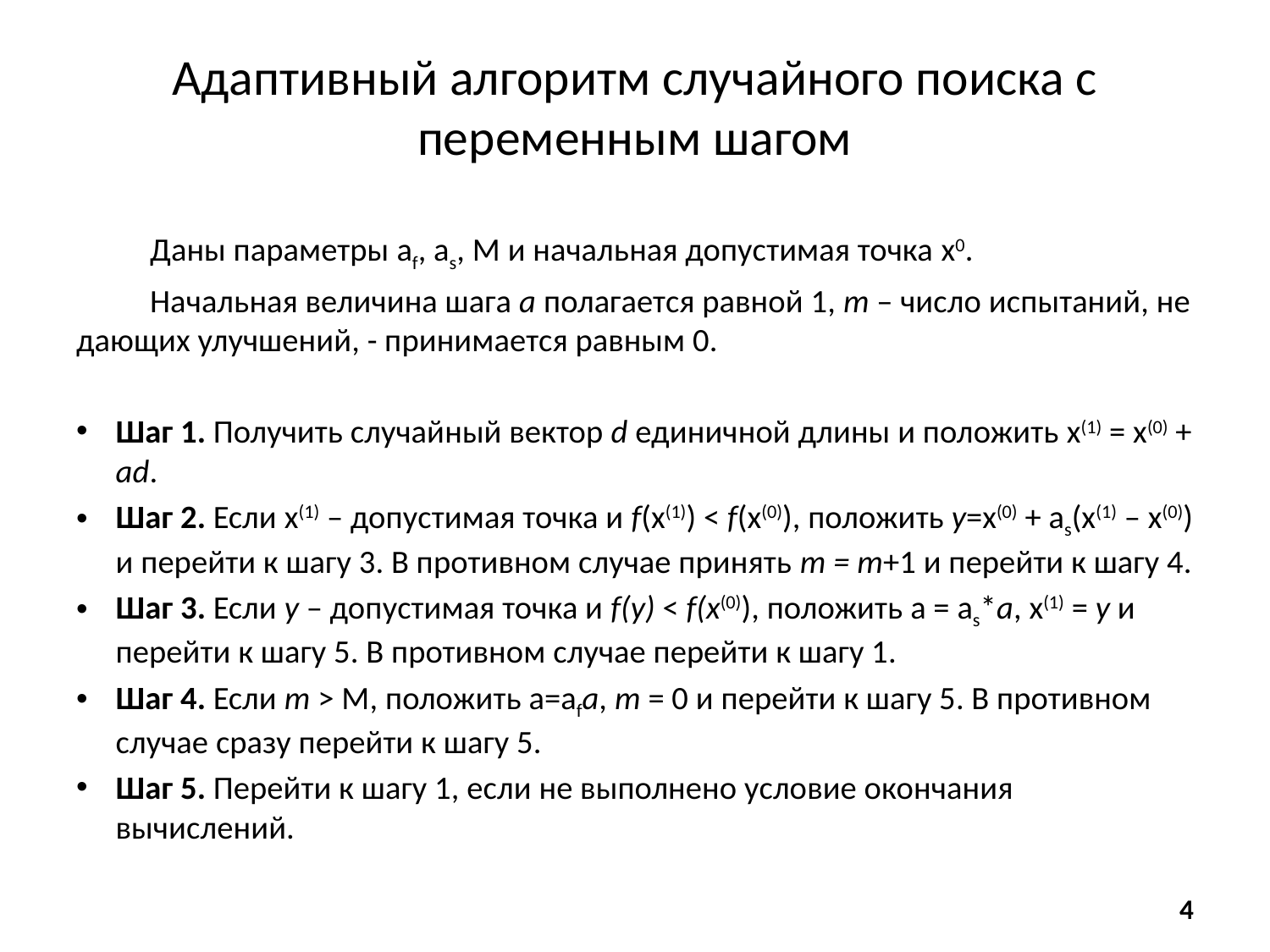

# Адаптивный алгоритм случайного поиска с переменным шагом
	Даны параметры af, as, M и начальная допустимая точка x0.
	Начальная величина шага a полагается равной 1, m – число испытаний, не дающих улучшений, - принимается равным 0.

Шаг 1. Получить случайный вектор d единичной длины и положить x(1) = x(0) + ad.
Шаг 2. Если x(1) – допустимая точка и f(x(1)) < f(x(0)), положить y=x(0) + as(x(1) – x(0)) и перейти к шагу 3. В противном случае принять m = m+1 и перейти к шагу 4.
Шаг 3. Если y – допустимая точка и f(y) < f(x(0)), положить a = as*a, x(1) = y и перейти к шагу 5. В противном случае перейти к шагу 1.
Шаг 4. Если m > M, положить a=afa, m = 0 и перейти к шагу 5. В противном случае сразу перейти к шагу 5.
Шаг 5. Перейти к шагу 1, если не выполнено условие окончания вычислений.

4